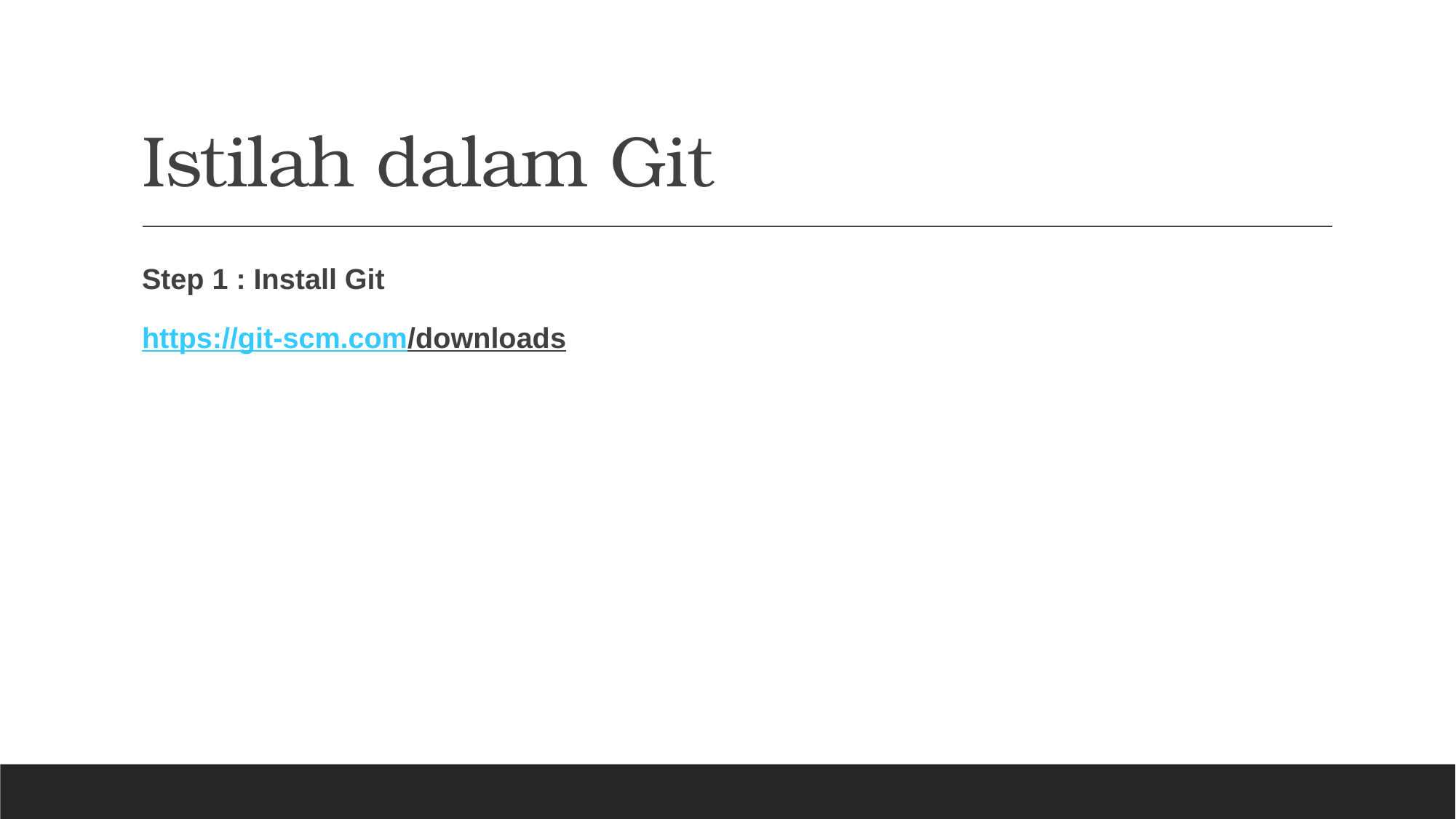

# Istilah dalam Git
Step 1 : Install Git
https://git-scm.com/downloads